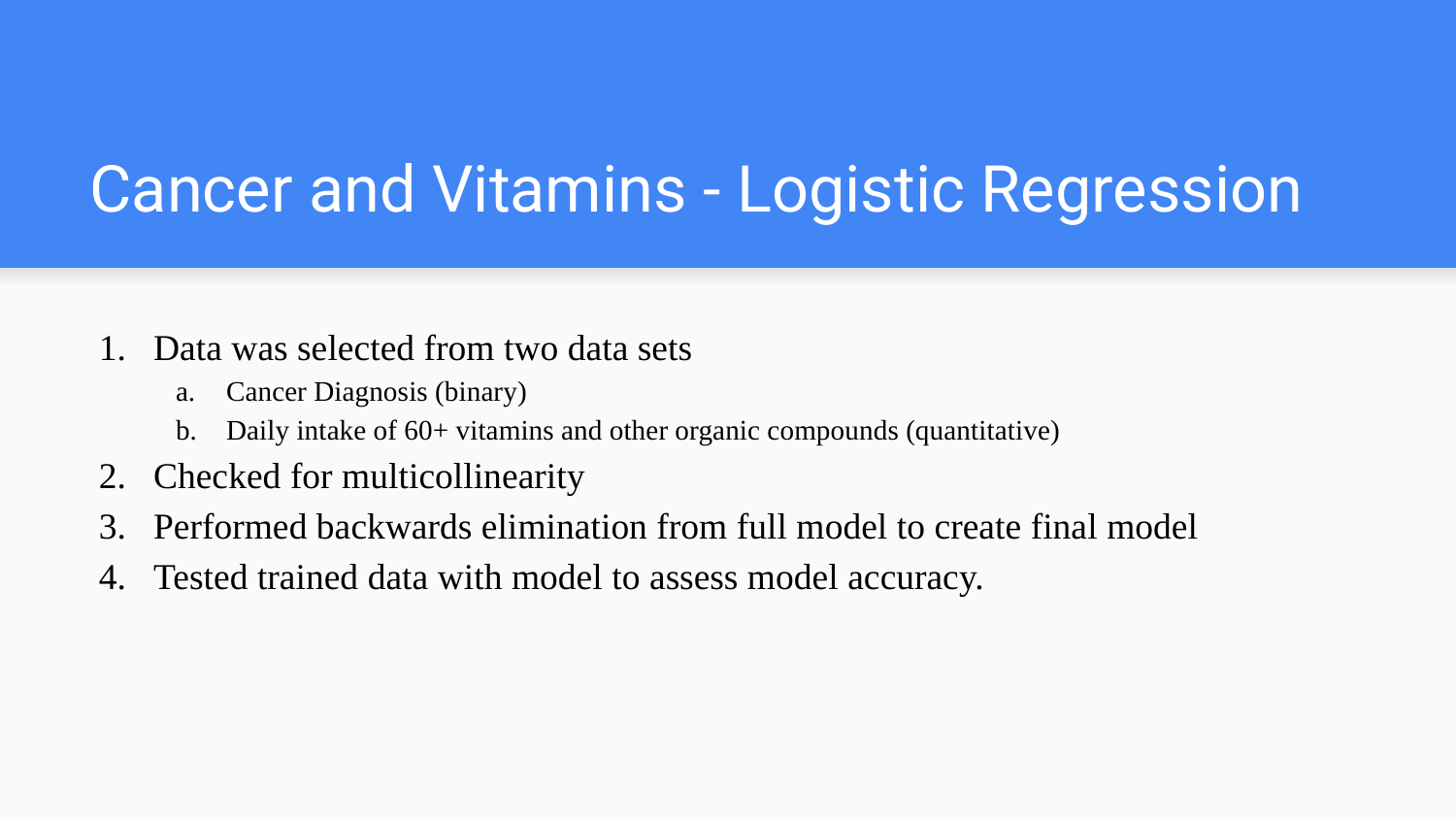

# Cancer and Vitamins - Logistic Regression
Data was selected from two data sets
Cancer Diagnosis (binary)
Daily intake of 60+ vitamins and other organic compounds (quantitative)
Checked for multicollinearity
Performed backwards elimination from full model to create final model
Tested trained data with model to assess model accuracy.